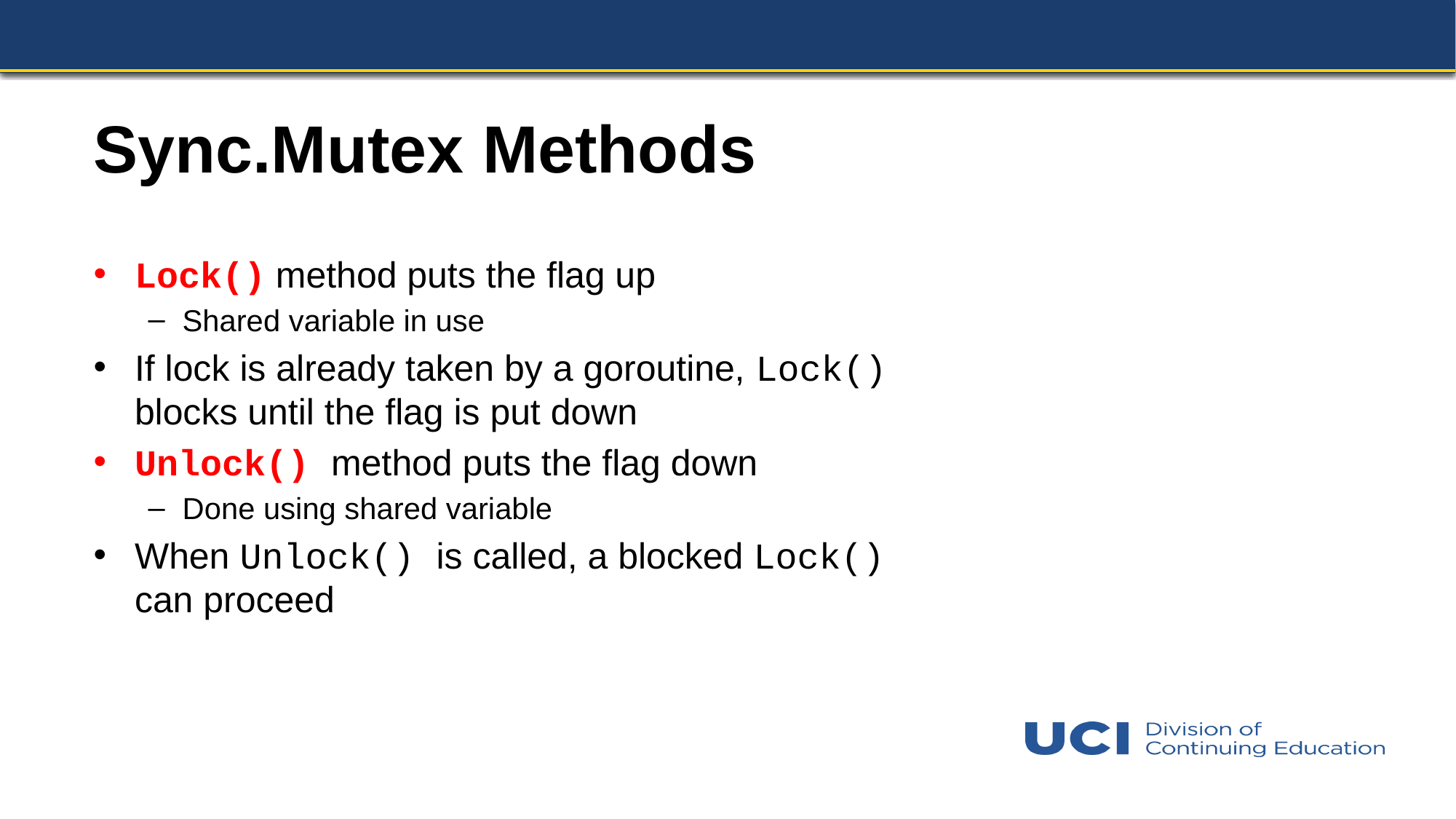

# Sync.Mutex Methods
Lock() method puts the flag up
Shared variable in use
If lock is already taken by a goroutine, Lock() blocks until the flag is put down
Unlock() method puts the flag down
Done using shared variable
When Unlock() is called, a blocked Lock() can proceed